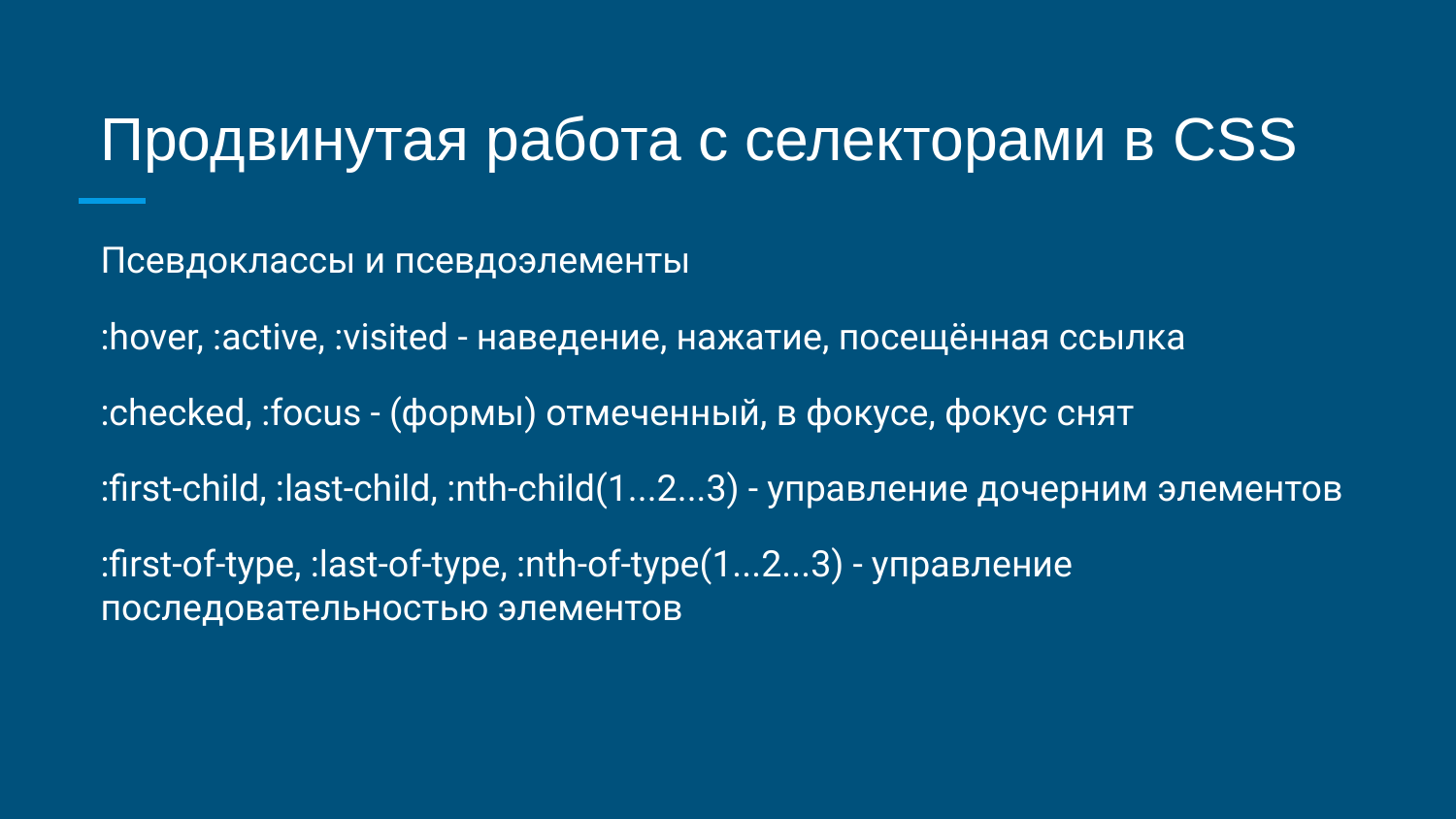

# Продвинутая работа с селекторами в CSS
Псевдоклассы и псевдоэлементы
:hover, :active, :visited - наведение, нажатие, посещённая ссылка
:checked, :focus - (формы) отмеченный, в фокусе, фокус снят
:first-child, :last-child, :nth-child(1...2...3) - управление дочерним элементов
:first-of-type, :last-of-type, :nth-of-type(1...2...3) - управление последовательностью элементов